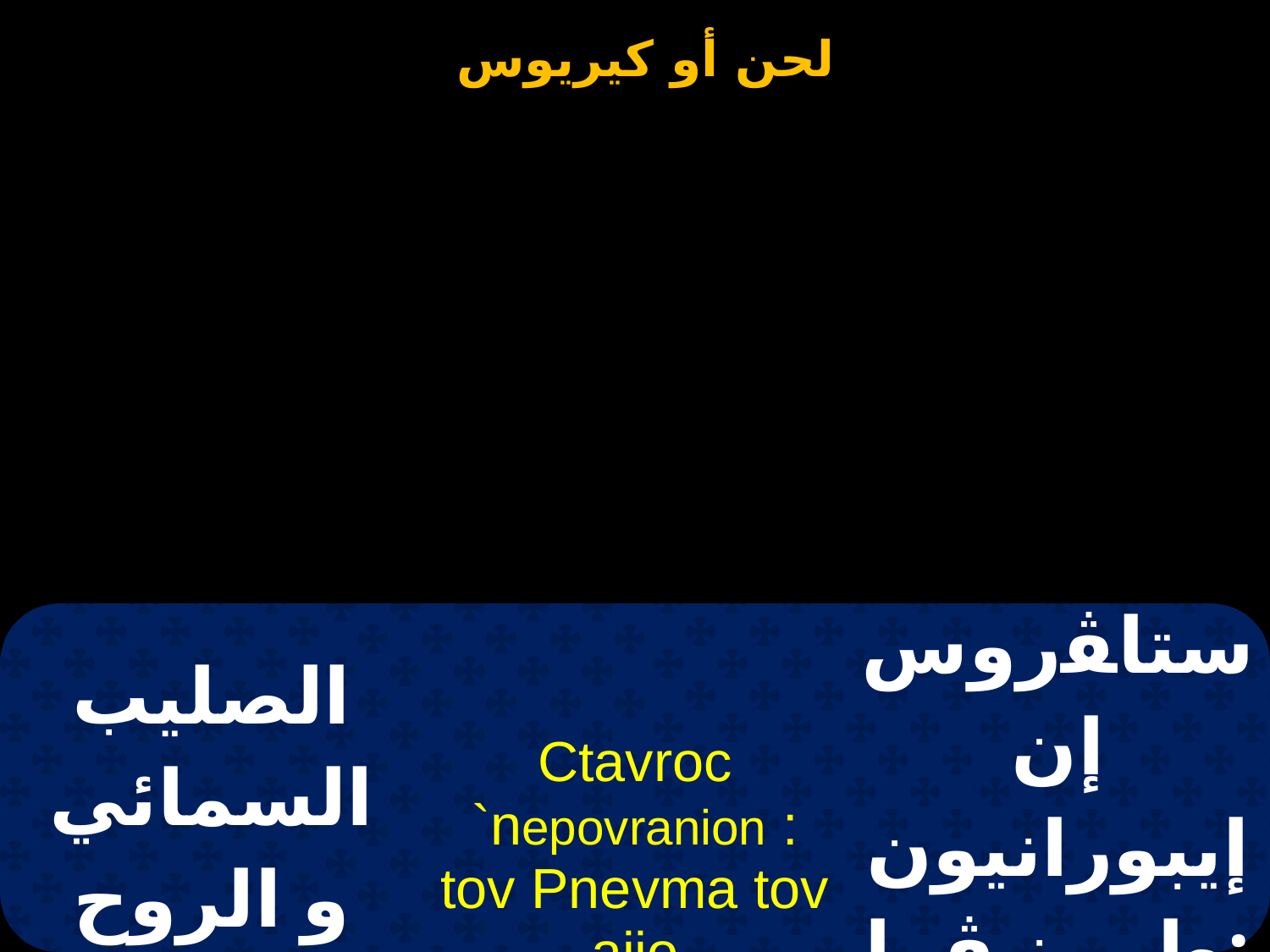

| الصليب السمائي و الروح القدس | Ctavroc `nepovranion : tov Pnevma tov ajio | ستاﭭروس إن إيبورانيون:طو بنـﭭما طو أجيو |
| --- | --- | --- |